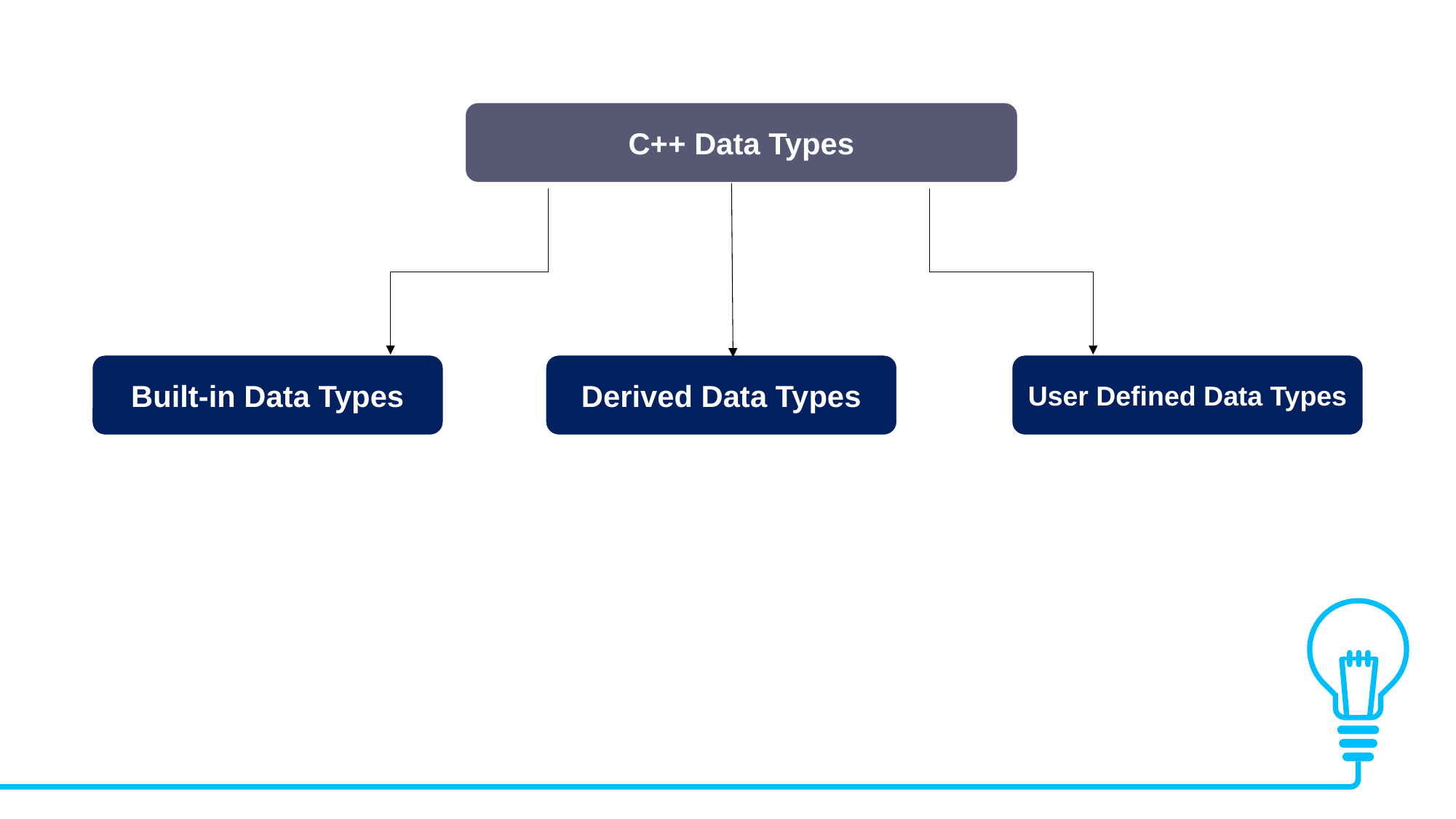

C++ Data Types
Built-in Data Types
Derived Data Types
User Defined Data Types